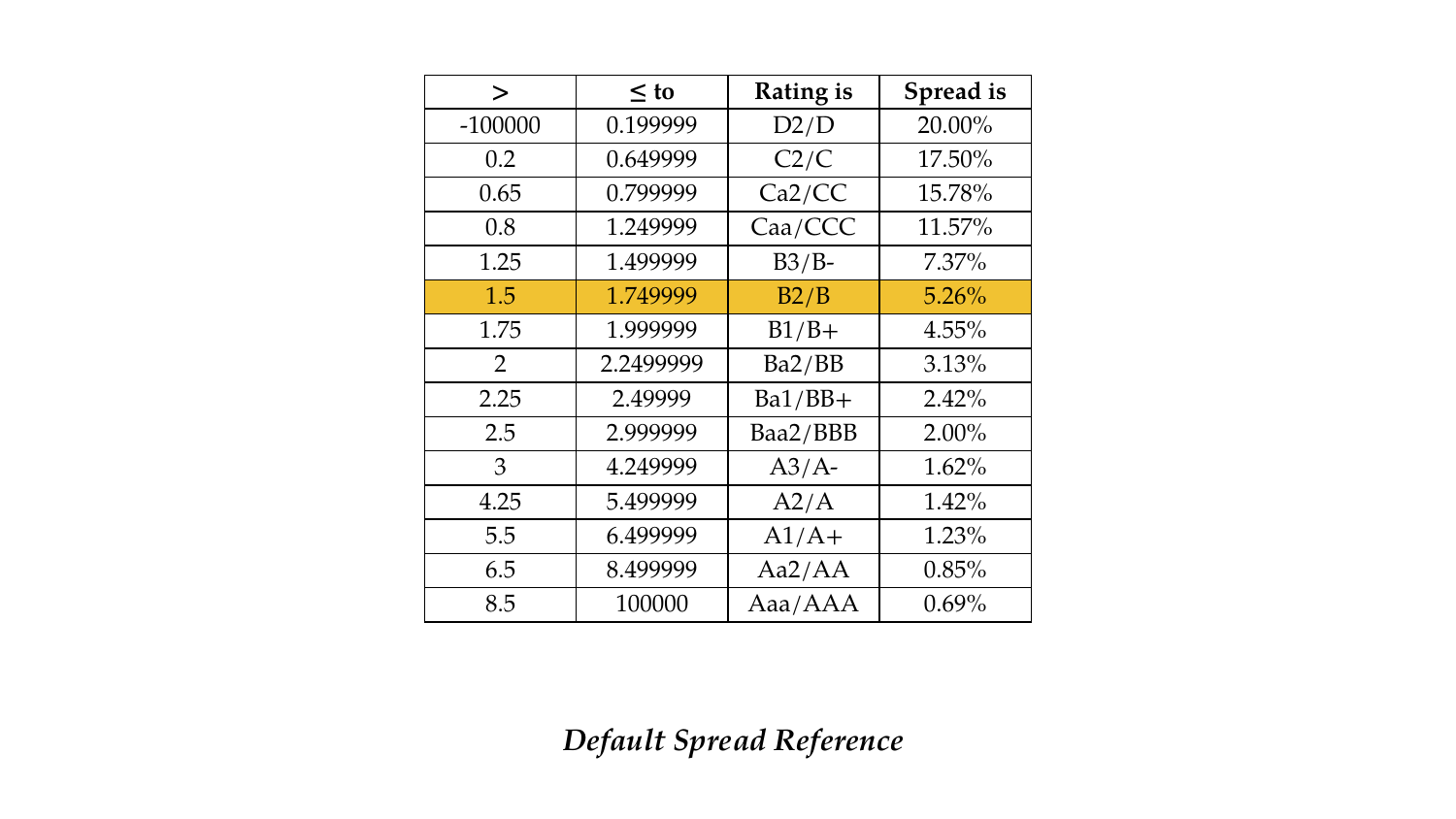

| > | ≤ to | Rating is | Spread is |
| --- | --- | --- | --- |
| -100000 | 0.199999 | D2/D | 20.00% |
| 0.2 | 0.649999 | C2/C | 17.50% |
| 0.65 | 0.799999 | Ca2/CC | 15.78% |
| 0.8 | 1.249999 | Caa/CCC | 11.57% |
| 1.25 | 1.499999 | B3/B- | 7.37% |
| 1.5 | 1.749999 | B2/B | 5.26% |
| 1.75 | 1.999999 | B1/B+ | 4.55% |
| 2 | 2.2499999 | Ba2/BB | 3.13% |
| 2.25 | 2.49999 | Ba1/BB+ | 2.42% |
| 2.5 | 2.999999 | Baa2/BBB | 2.00% |
| 3 | 4.249999 | A3/A- | 1.62% |
| 4.25 | 5.499999 | A2/A | 1.42% |
| 5.5 | 6.499999 | A1/A+ | 1.23% |
| 6.5 | 8.499999 | Aa2/AA | 0.85% |
| 8.5 | 100000 | Aaa/AAA | 0.69% |
Default Spread Reference